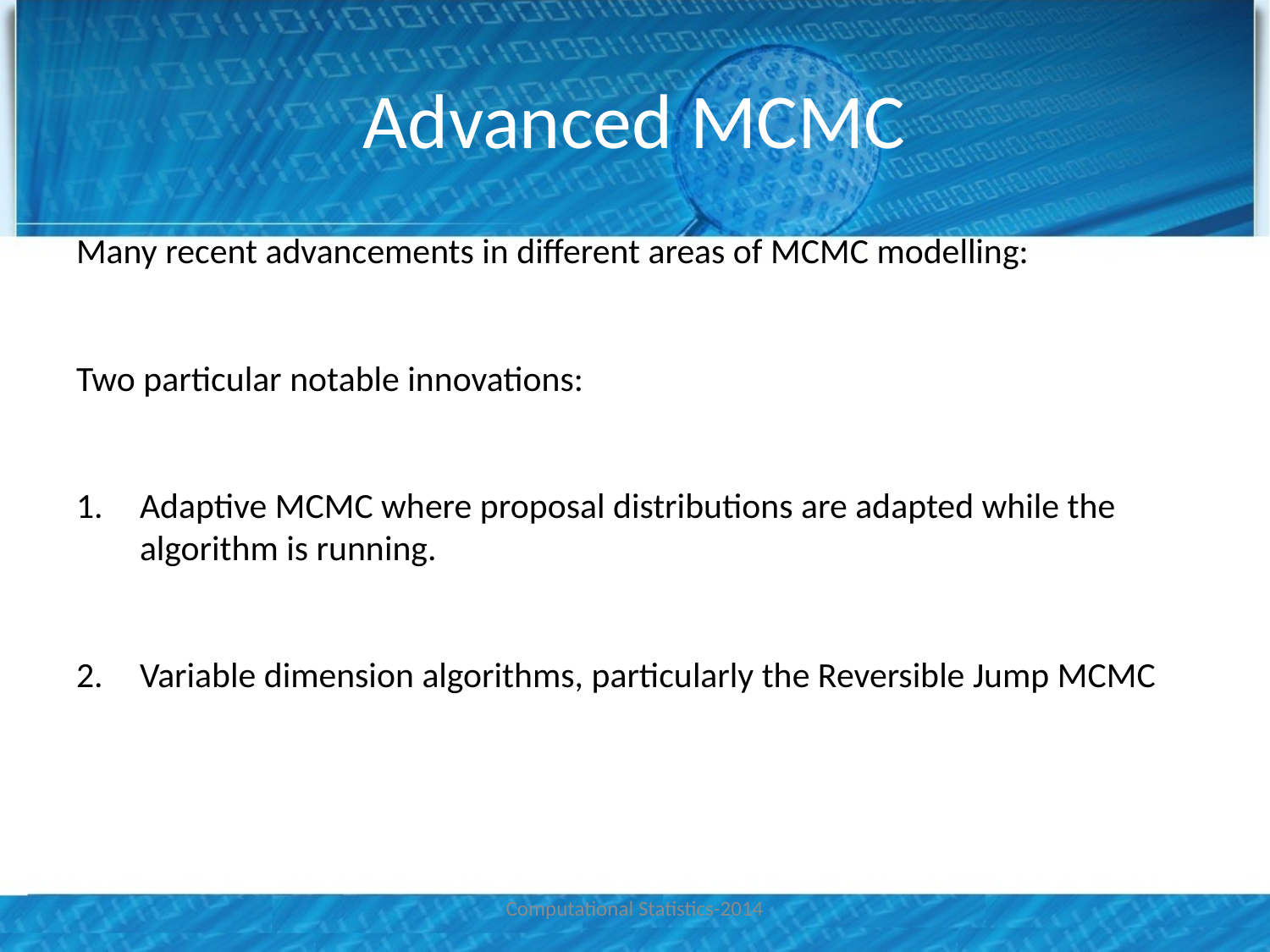

# Advanced MCMC
Many recent advancements in different areas of MCMC modelling:

Two particular notable innovations:

Adaptive MCMC where proposal distributions are adapted while the algorithm is running.

Variable dimension algorithms, particularly the Reversible Jump MCMC

Computational Statistics-2014